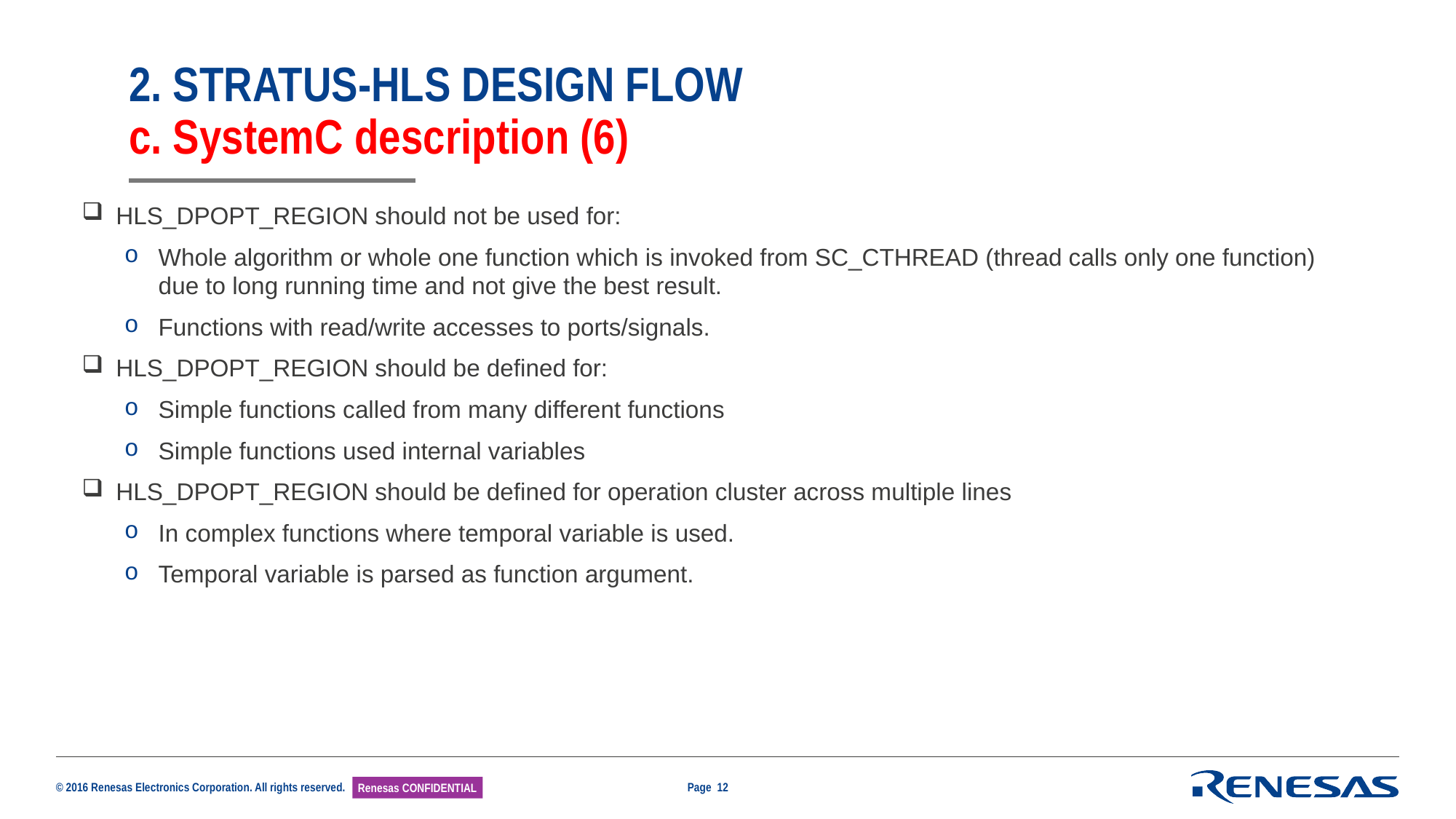

# 2. STRATUS-HLS DESIGN FLOW c. SystemC description (6)
HLS_DPOPT_REGION should not be used for:
Whole algorithm or whole one function which is invoked from SC_CTHREAD (thread calls only one function) due to long running time and not give the best result.
Functions with read/write accesses to ports/signals.
HLS_DPOPT_REGION should be defined for:
Simple functions called from many different functions
Simple functions used internal variables
HLS_DPOPT_REGION should be defined for operation cluster across multiple lines
In complex functions where temporal variable is used.
Temporal variable is parsed as function argument.
Page  12